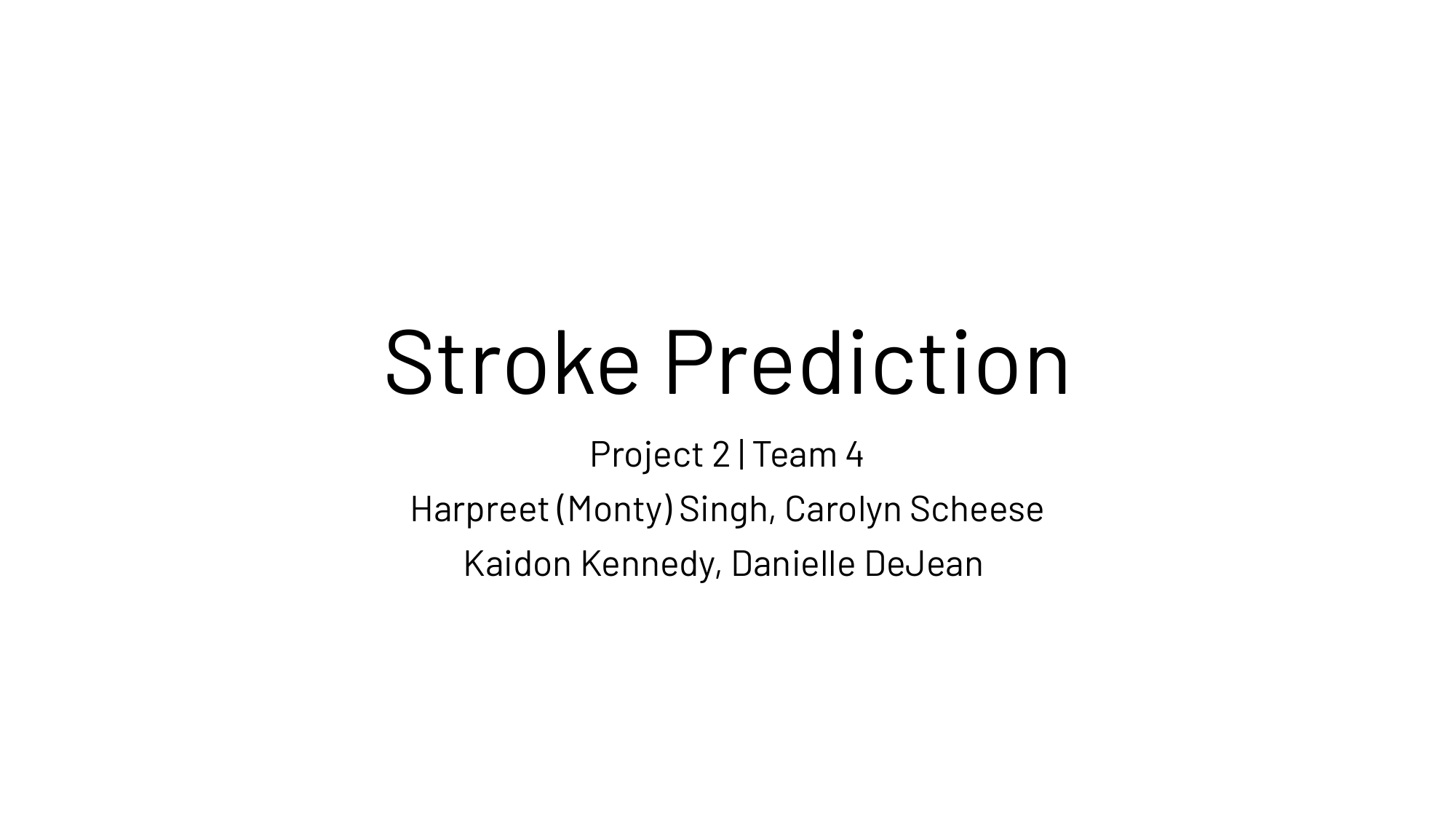

# Stroke Prediction
Project 2 | Team 4
Harpreet (Monty) Singh, Carolyn Scheese
Kaidon Kennedy, Danielle DeJean